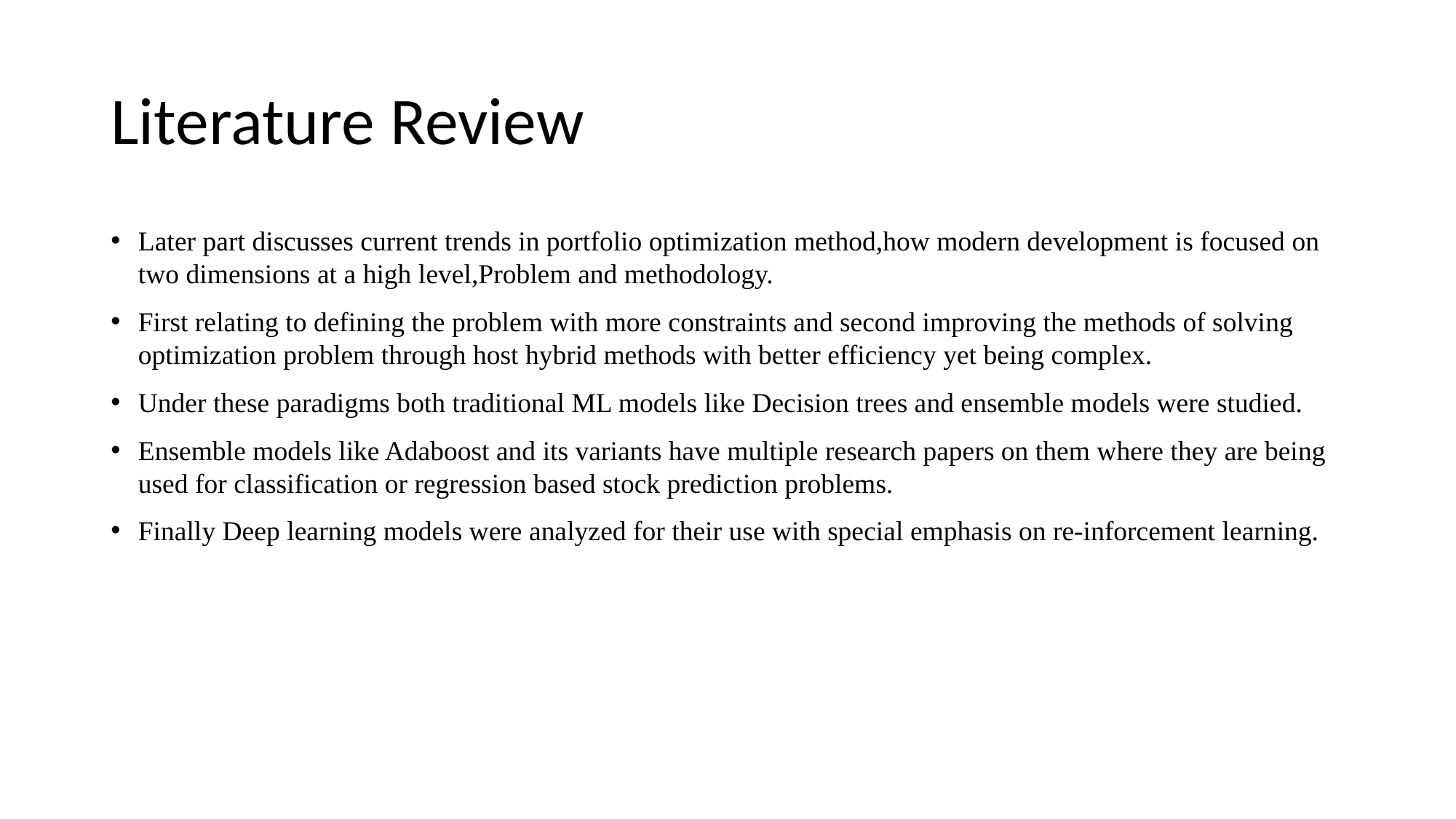

# Literature Review
Later part discusses current trends in portfolio optimization method,how modern development is focused on two dimensions at a high level,Problem and methodology.
First relating to defining the problem with more constraints and second improving the methods of solving optimization problem through host hybrid methods with better efficiency yet being complex.
Under these paradigms both traditional ML models like Decision trees and ensemble models were studied.
Ensemble models like Adaboost and its variants have multiple research papers on them where they are being used for classification or regression based stock prediction problems.
Finally Deep learning models were analyzed for their use with special emphasis on re-inforcement learning.